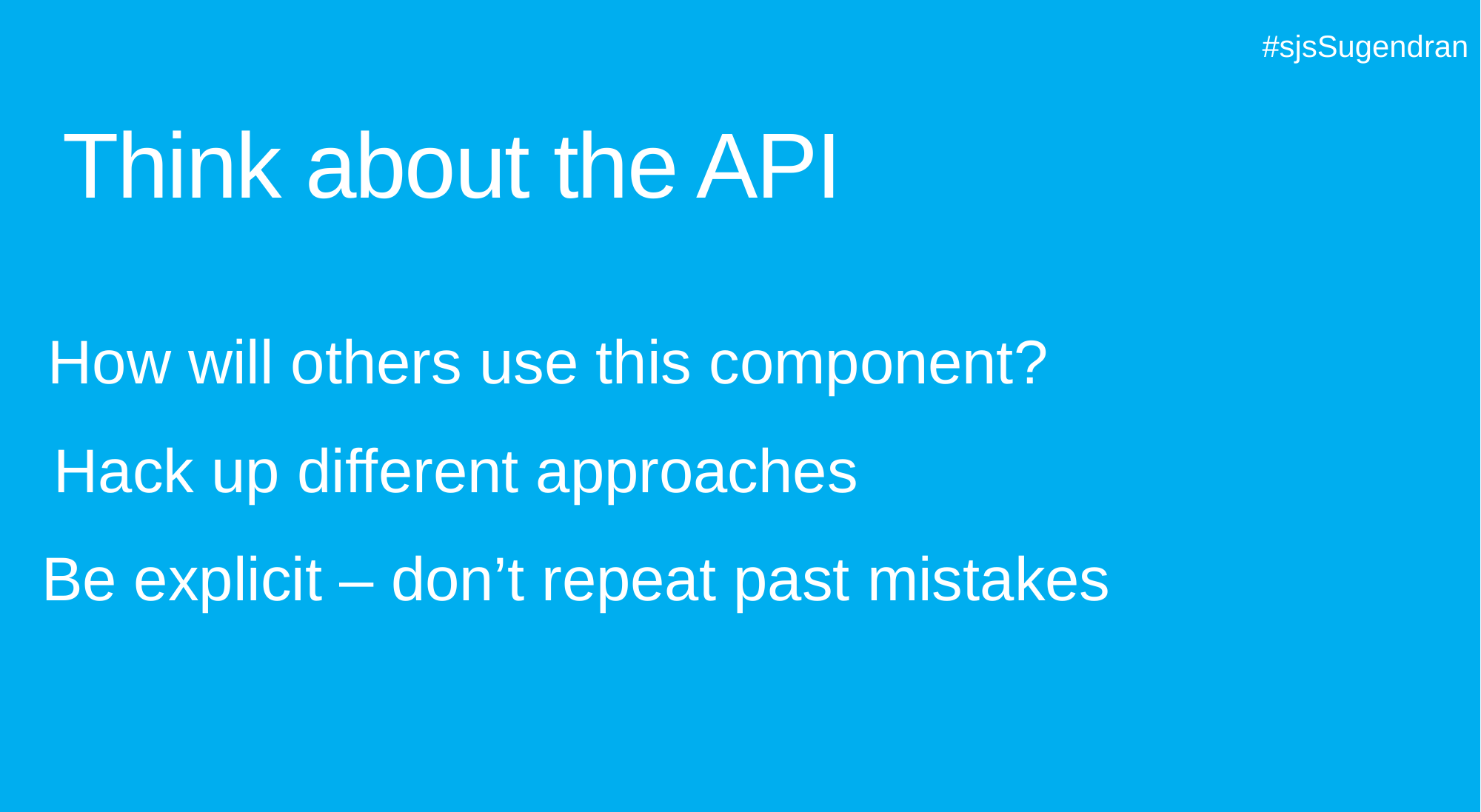

#sjsSugendran
Think about the API
How will others use this component?
Hack up different approaches
Be explicit – don’t repeat past mistakes